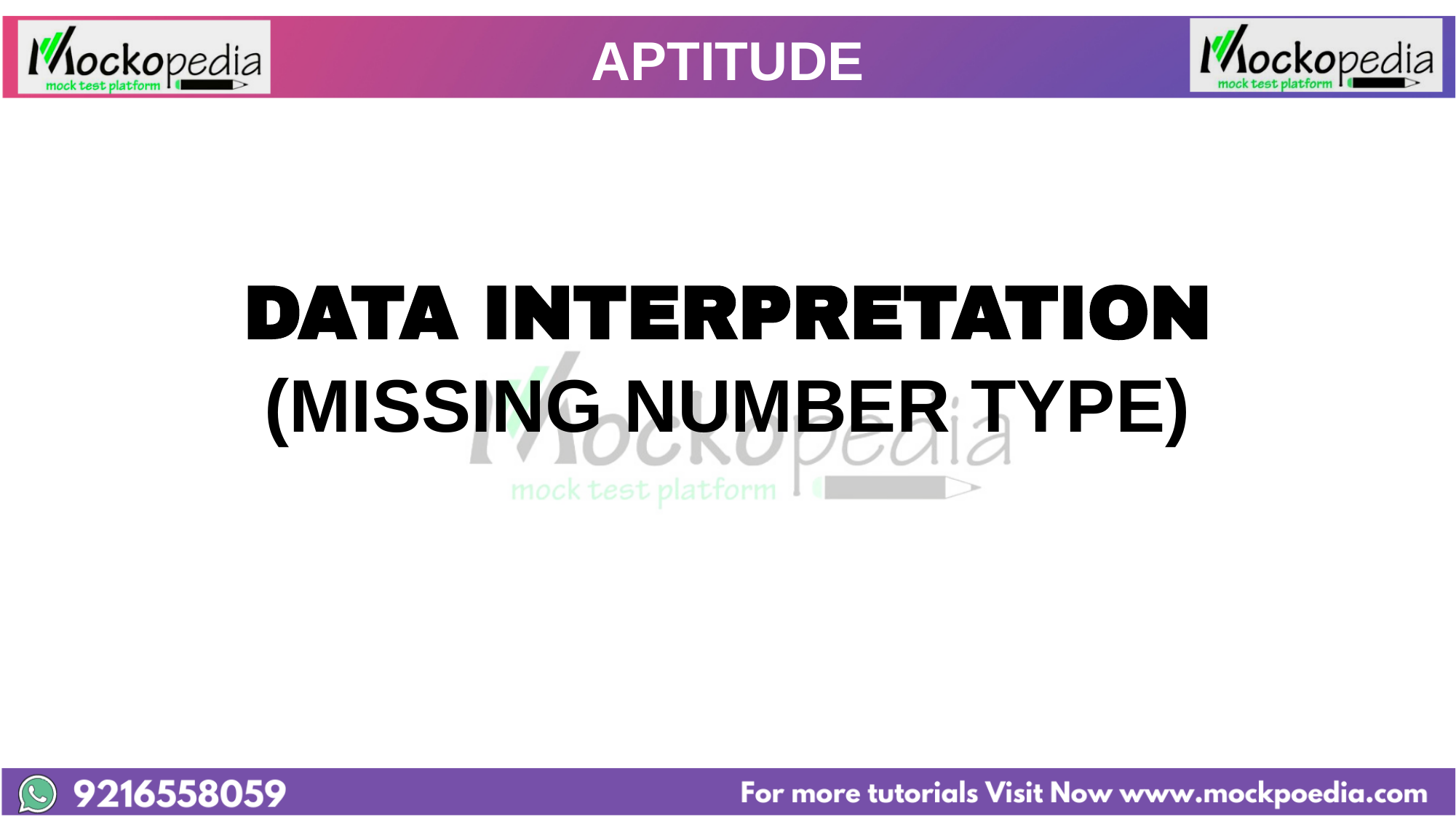

# APTITUDE

DATA INTERPRETATION
(MISSING NUMBER TYPE)